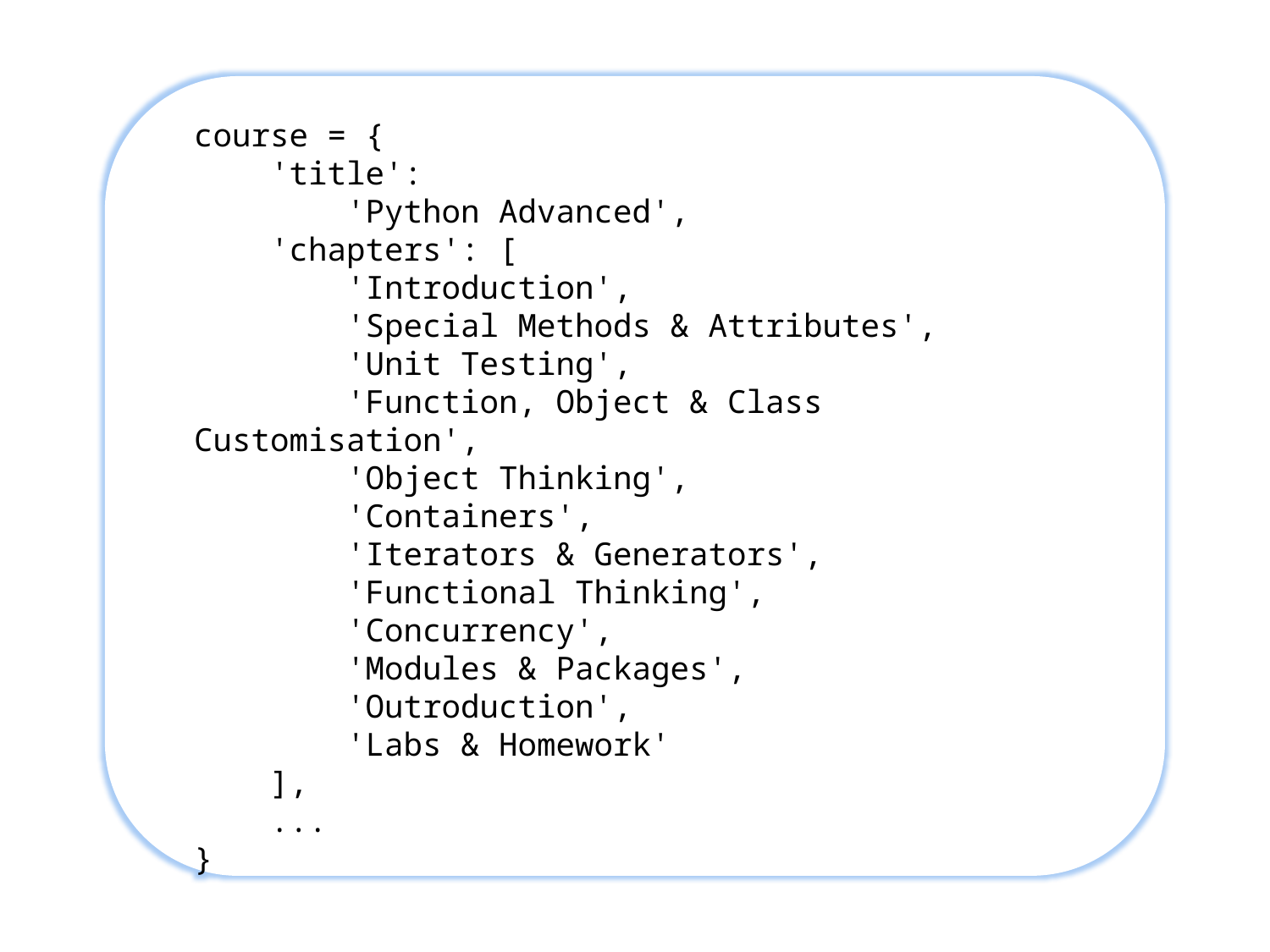

course = {
    'title':
        'Python Advanced',
    'chapters': [
        'Introduction',
        'Special Methods & Attributes',
        'Unit Testing',
        'Function, Object & Class Customisation',
        'Object Thinking',
        'Containers',
        'Iterators & Generators',
        'Functional Thinking',
        'Concurrency',
        'Modules & Packages',
        'Outroduction',
        'Labs & Homework'
    ],
    ...
}